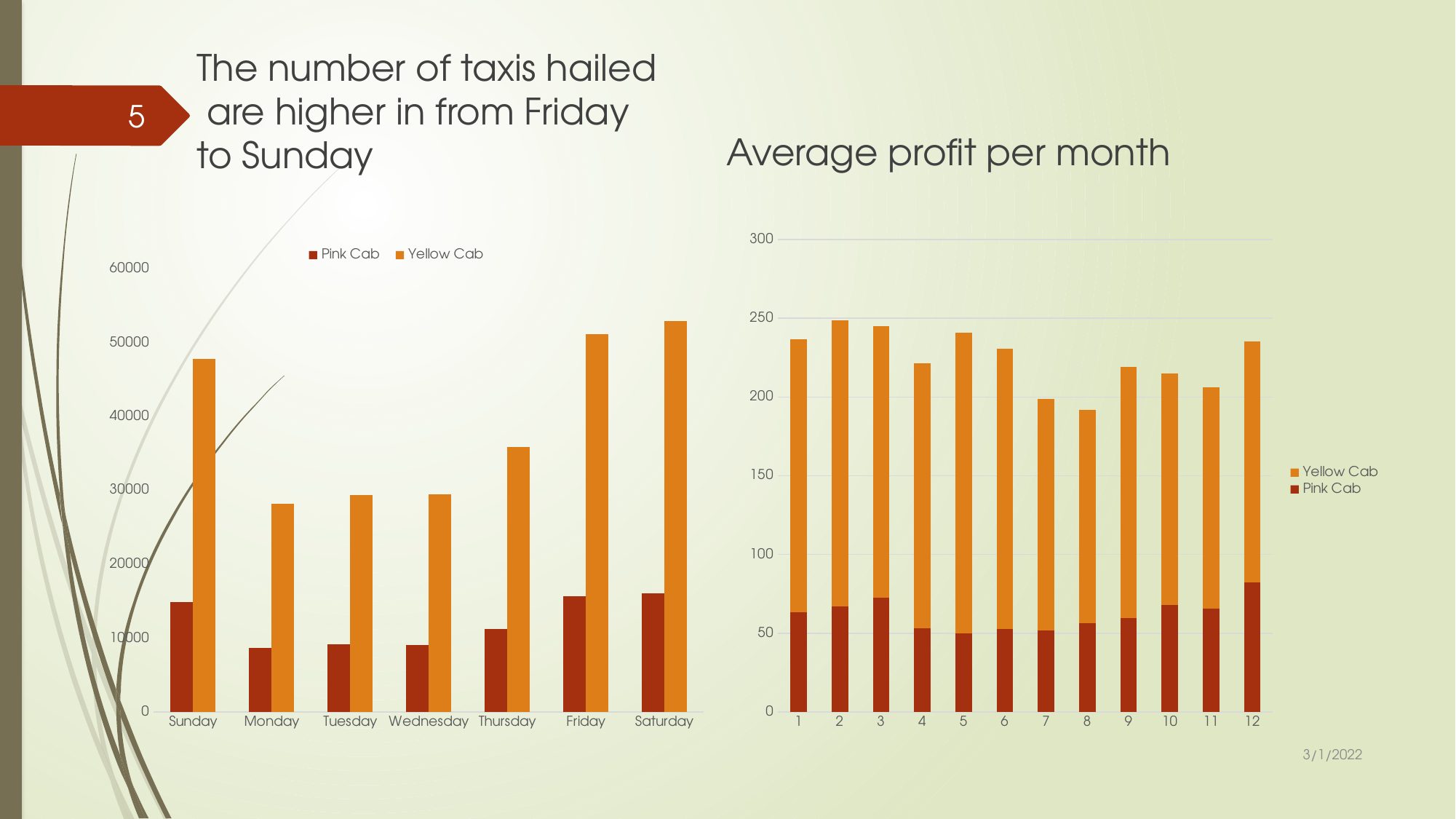

#
Average profit per month
The number of taxis hailed  are higher in from Friday to Sunday
5

### Chart

| Category | Pink Cab | Yellow Cab |
|---|---|---|
| Sunday | 14824.0 | 47785.0 |
| Monday | 8700.0 | 28167.0 |
| Tuesday | 9145.0 | 29358.0 |
| Wednesday | 9028.0 | 29459.0 |
| Thursday | 11251.0 | 35839.0 |
| Friday | 15666.0 | 51175.0 |
| Saturday | 16097.0 | 52898.0 |

### Chart

| Category | Pink Cab | Yellow Cab |
|---|---|---|
| 1 | 63.36910498521308 | 173.2411863689506 |
| 2 | 67.13820328148299 | 181.45253330257174 |
| 3 | 72.47708962264166 | 172.35012701165962 |
| 4 | 53.10877823368492 | 168.41550377941945 |
| 5 | 49.71851804878038 | 191.17756095546474 |
| 6 | 52.60345157746056 | 178.09705007779056 |
| 7 | 51.72809662315547 | 147.20408675842492 |
| 8 | 56.39831756335018 | 135.59904191118295 |
| 9 | 59.6267646161069 | 159.6132711983294 |
| 10 | 67.85090358293093 | 147.22682713763564 |
| 11 | 65.41017213964766 | 140.6671071670813 |
| 12 | 82.07786370644476 | 153.33436785133608 |
3/1/2022